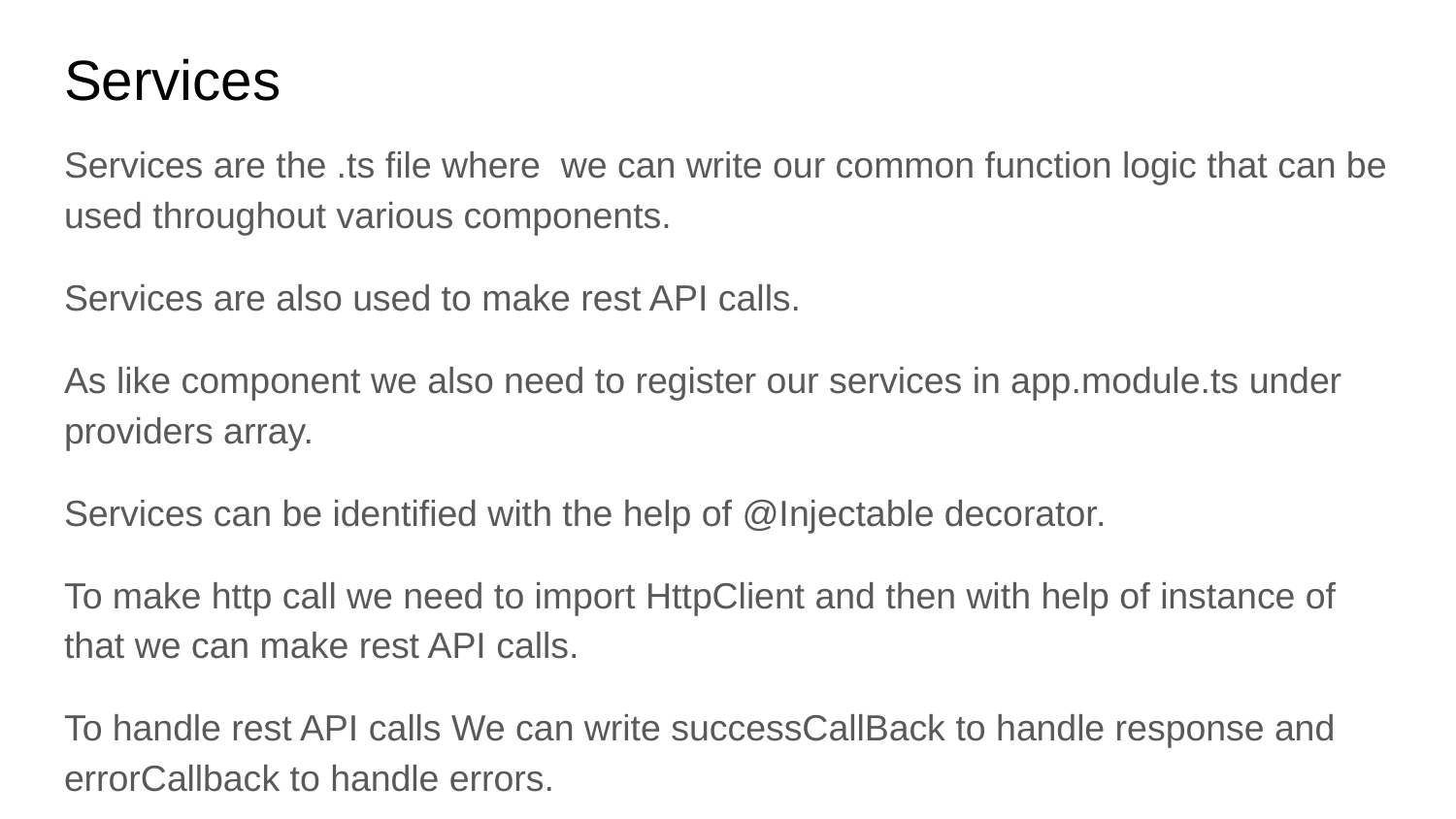

# Services
Services are the .ts file where  we can write our common function logic that can be used throughout various components.
Services are also used to make rest API calls.
As like component we also need to register our services in app.module.ts under providers array.
Services can be identified with the help of @Injectable decorator.
To make http call we need to import HttpClient and then with help of instance of that we can make rest API calls.
To handle rest API calls We can write successCallBack to handle response and errorCallback to handle errors.